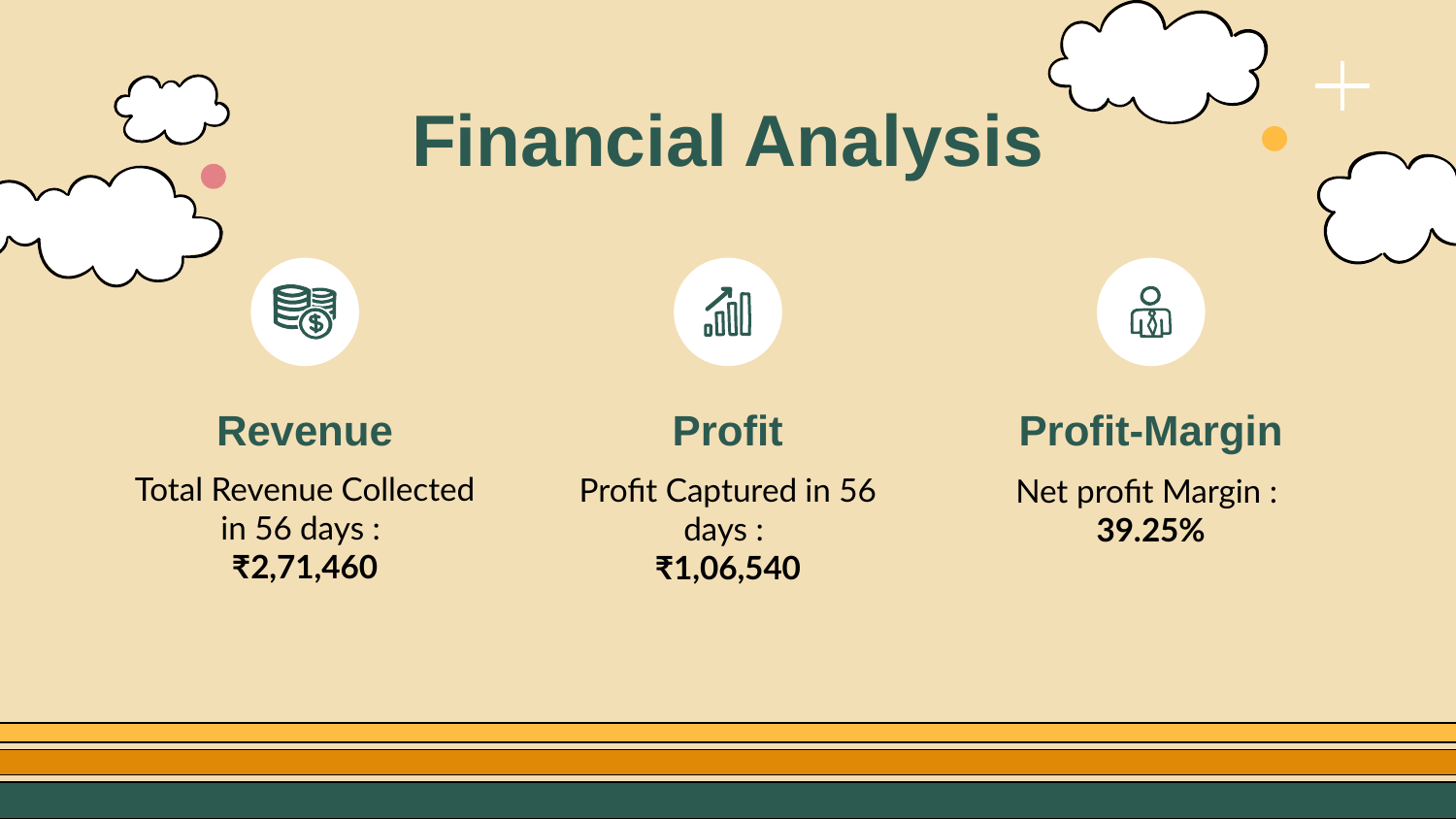

# Financial Analysis

Revenue
Profit
Profit-Margin
Total Revenue Collected in 56 days :
₹2,71,460
Profit Captured in 56 days :
₹1,06,540
Net profit Margin :
39.25%